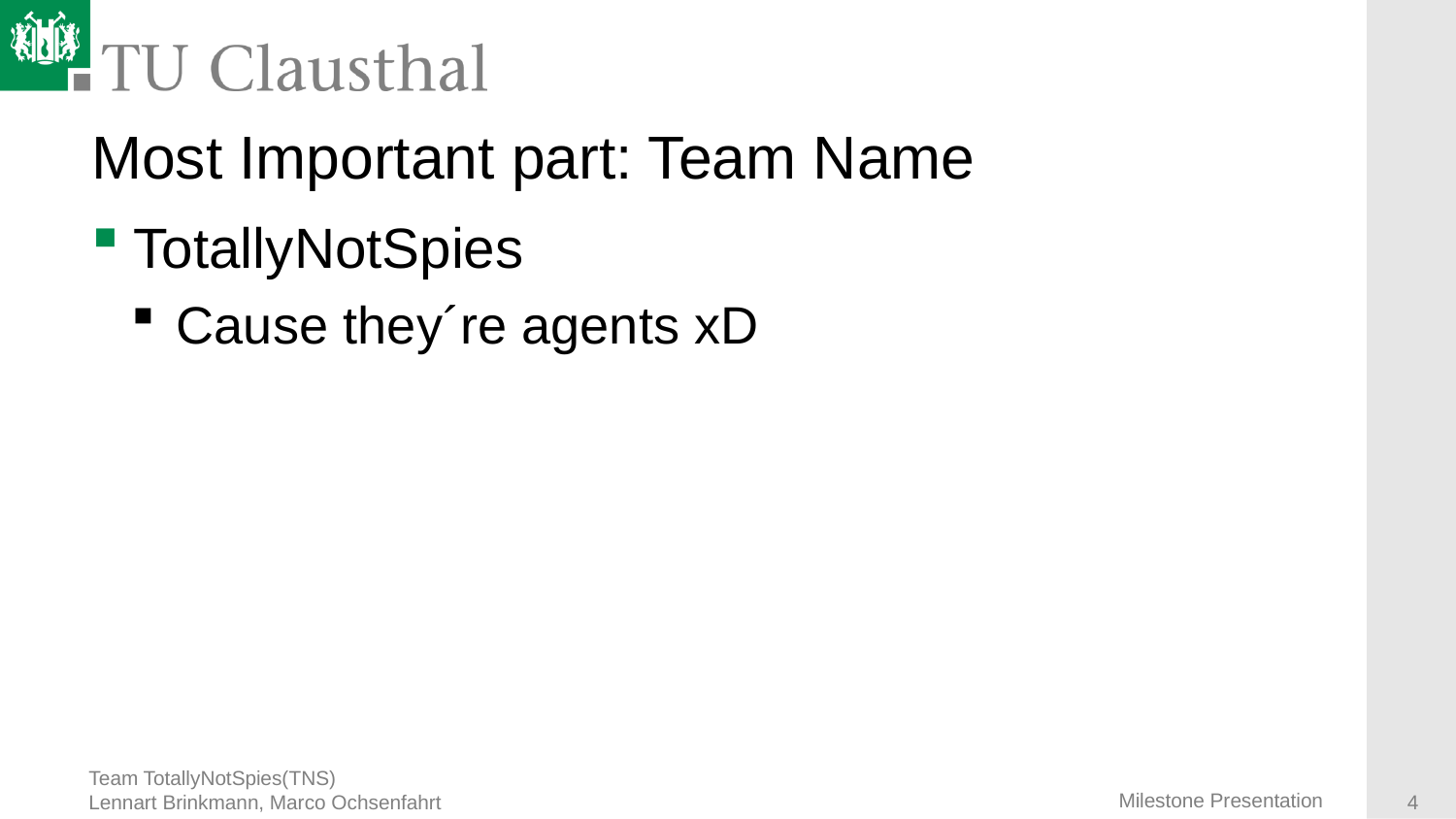

# Most Important part: Team Name
TotallyNotSpies
Cause they´re agents xD